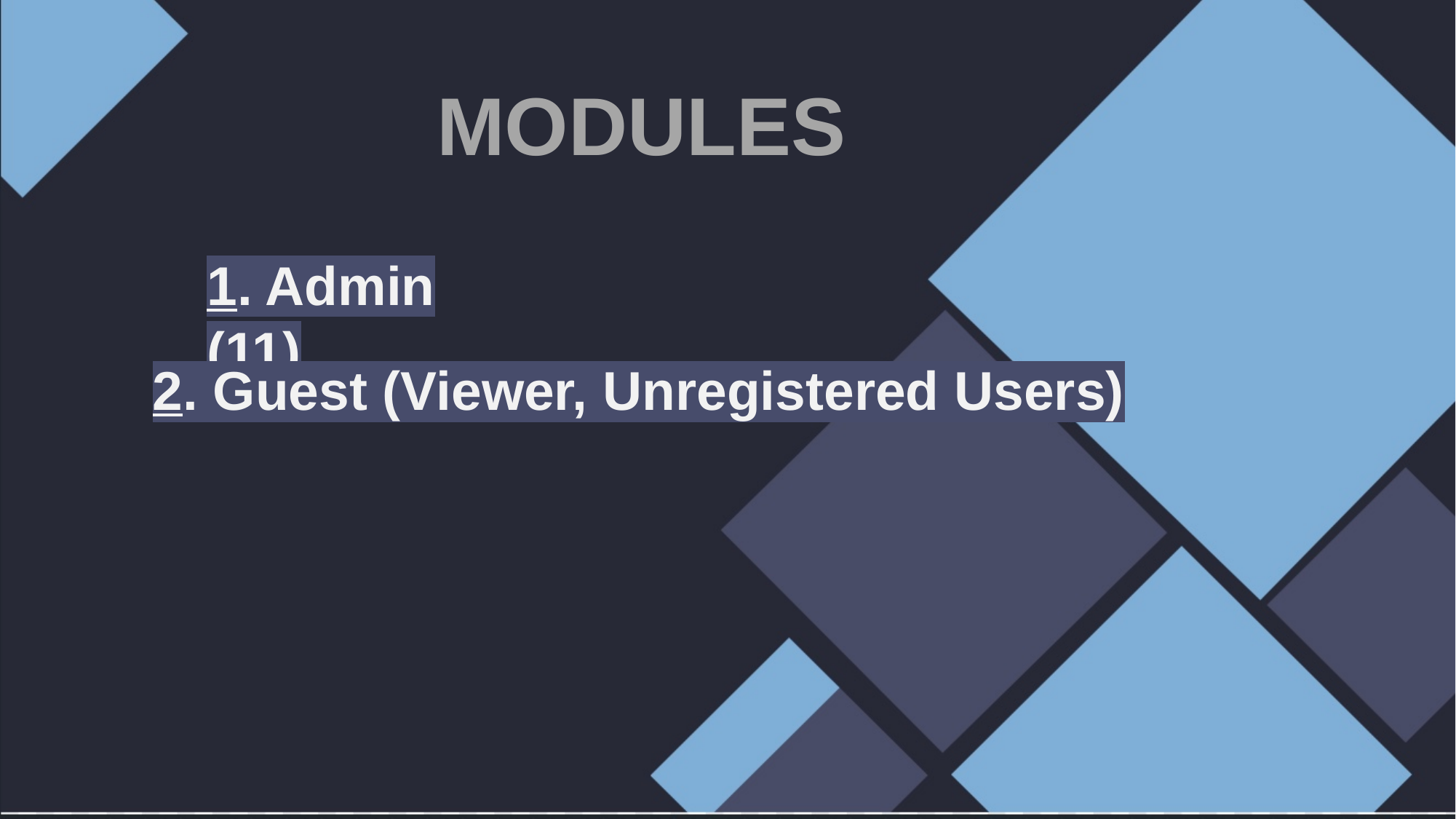

MODULES
1. Admin (11)
2. Guest (Viewer, Unregistered Users)